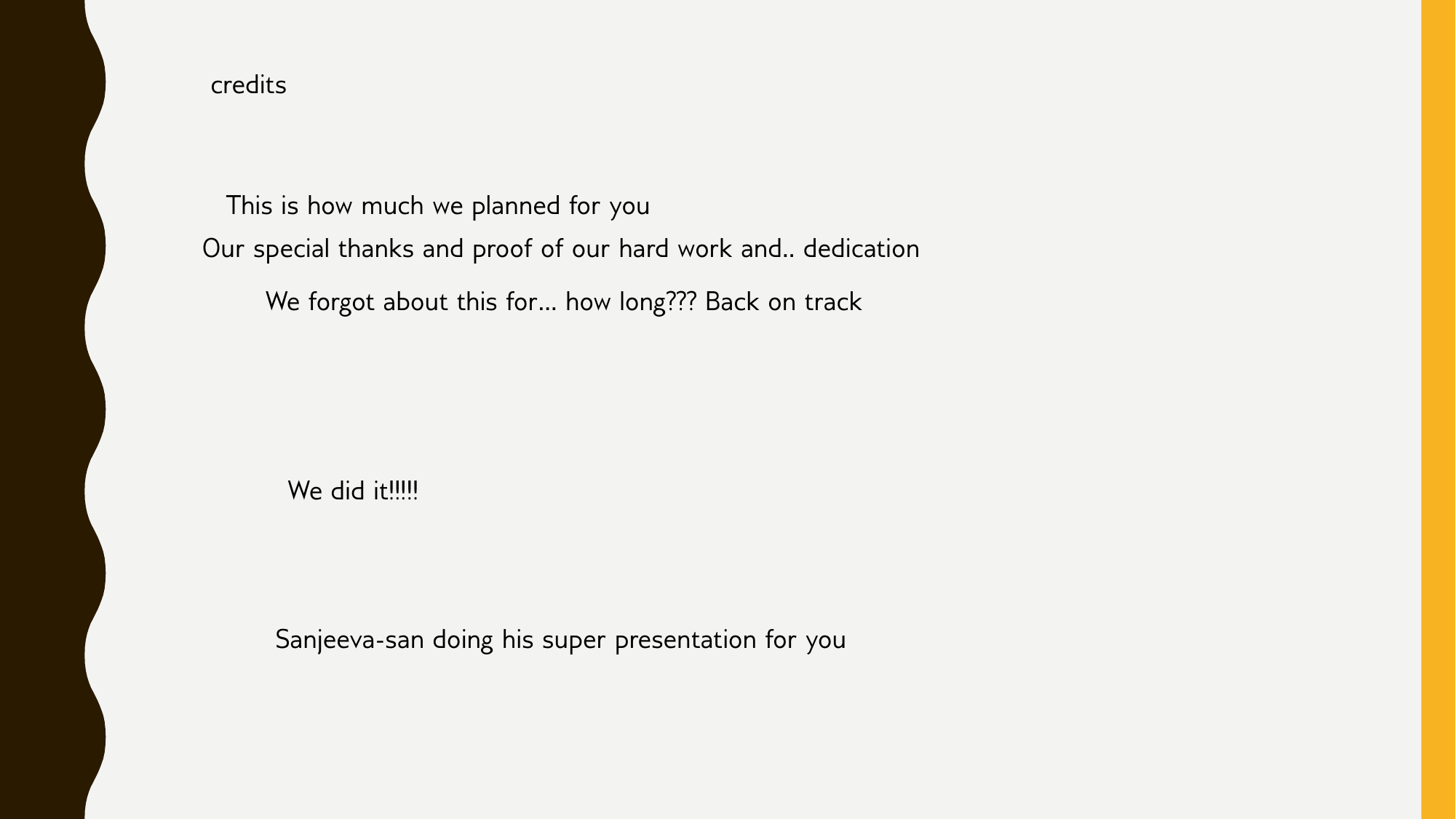

credits

Our special thanks and proof of our hard work and.. dedication
This is how much we planned for you
We forgot about this for… how long??? Back on track
We did it!!!!!
Sanjeeva-san doing his super presentation for you